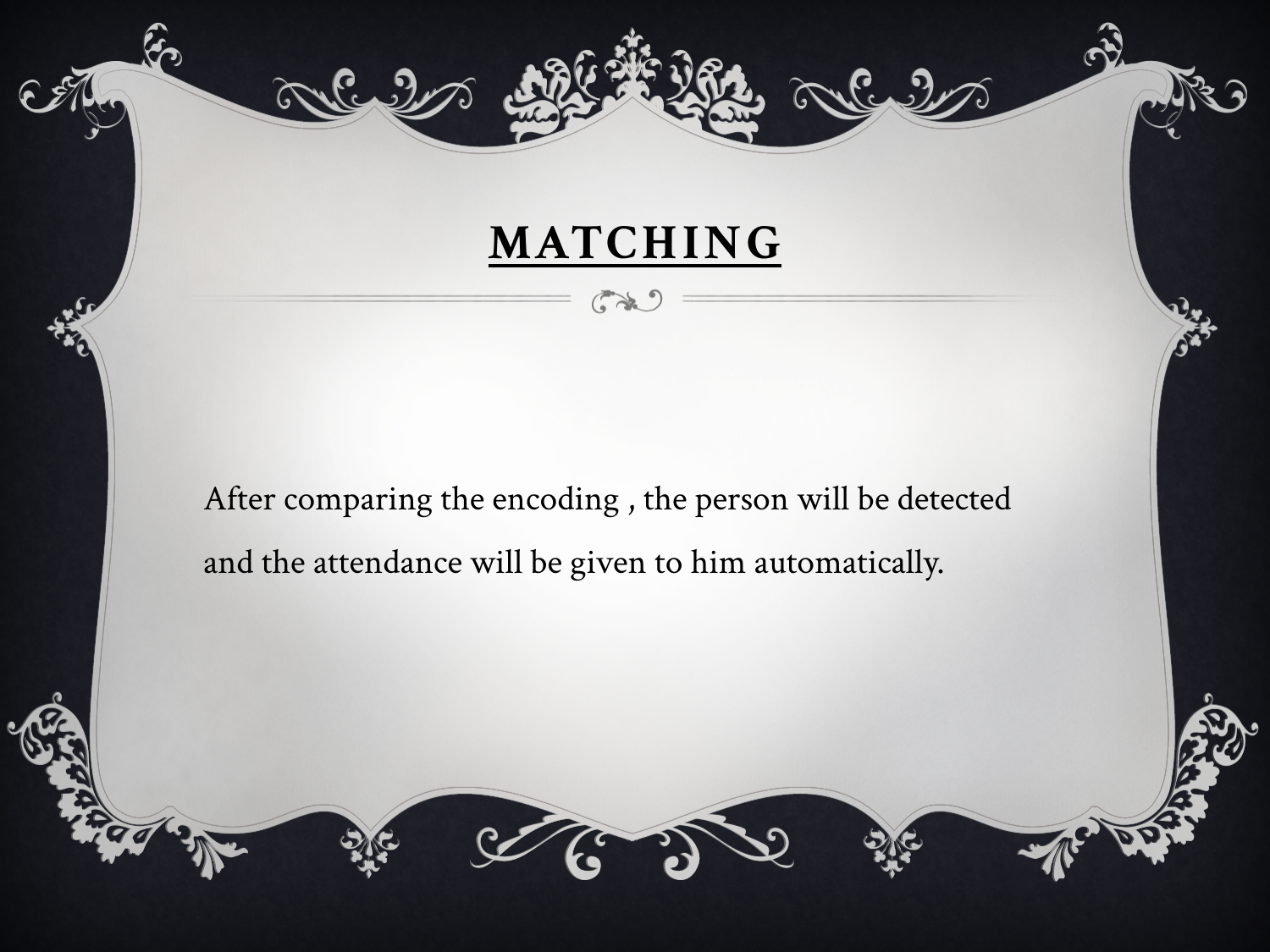

# Matching

After comparing the encoding , the person will be detected and the attendance will be given to him automatically.